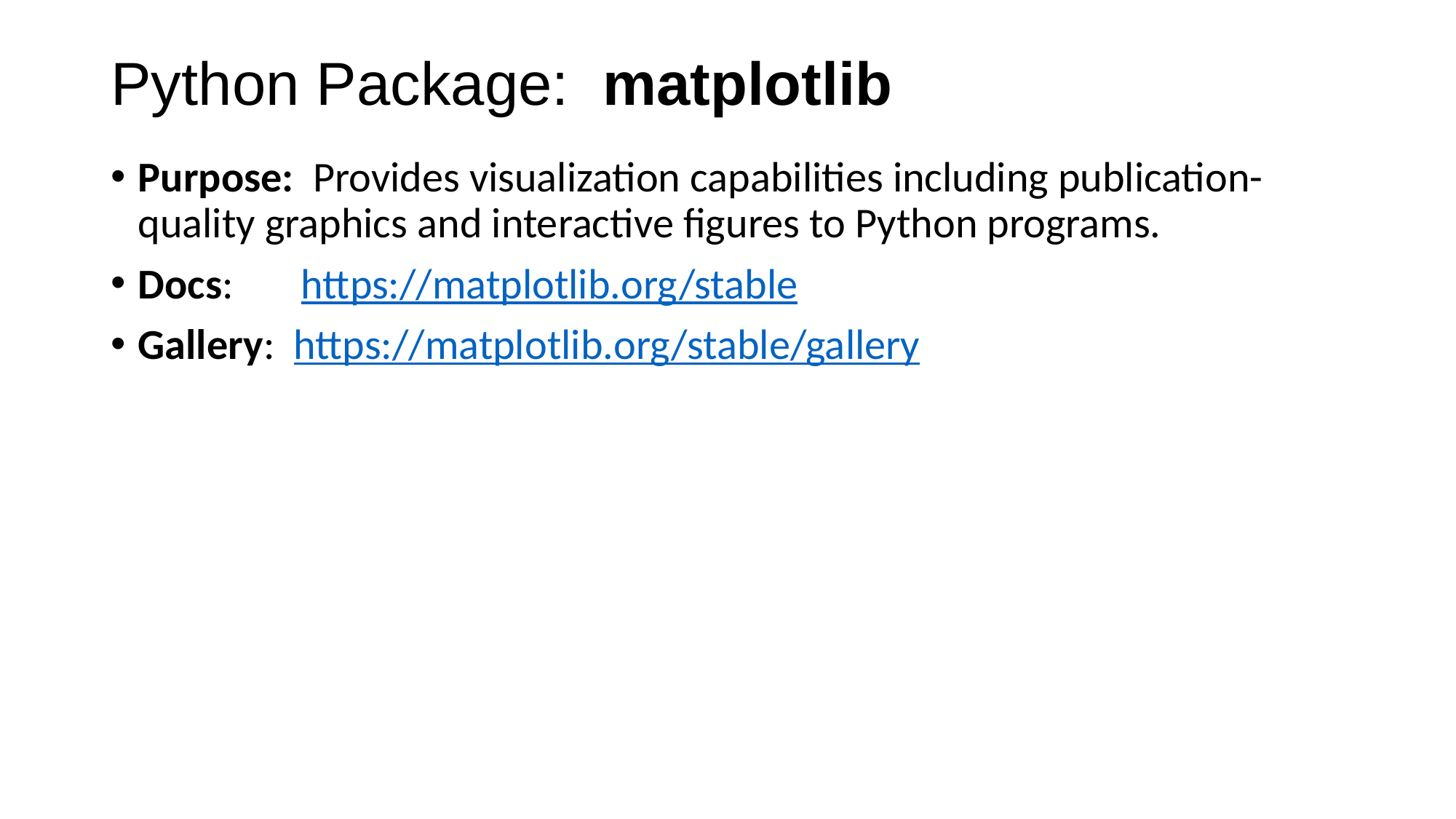

# Python Package:  matplotlib
Purpose:  Provides visualization capabilities including publication-quality graphics and interactive figures to Python programs.
Docs:       https://matplotlib.org/stable
Gallery:  https://matplotlib.org/stable/gallery